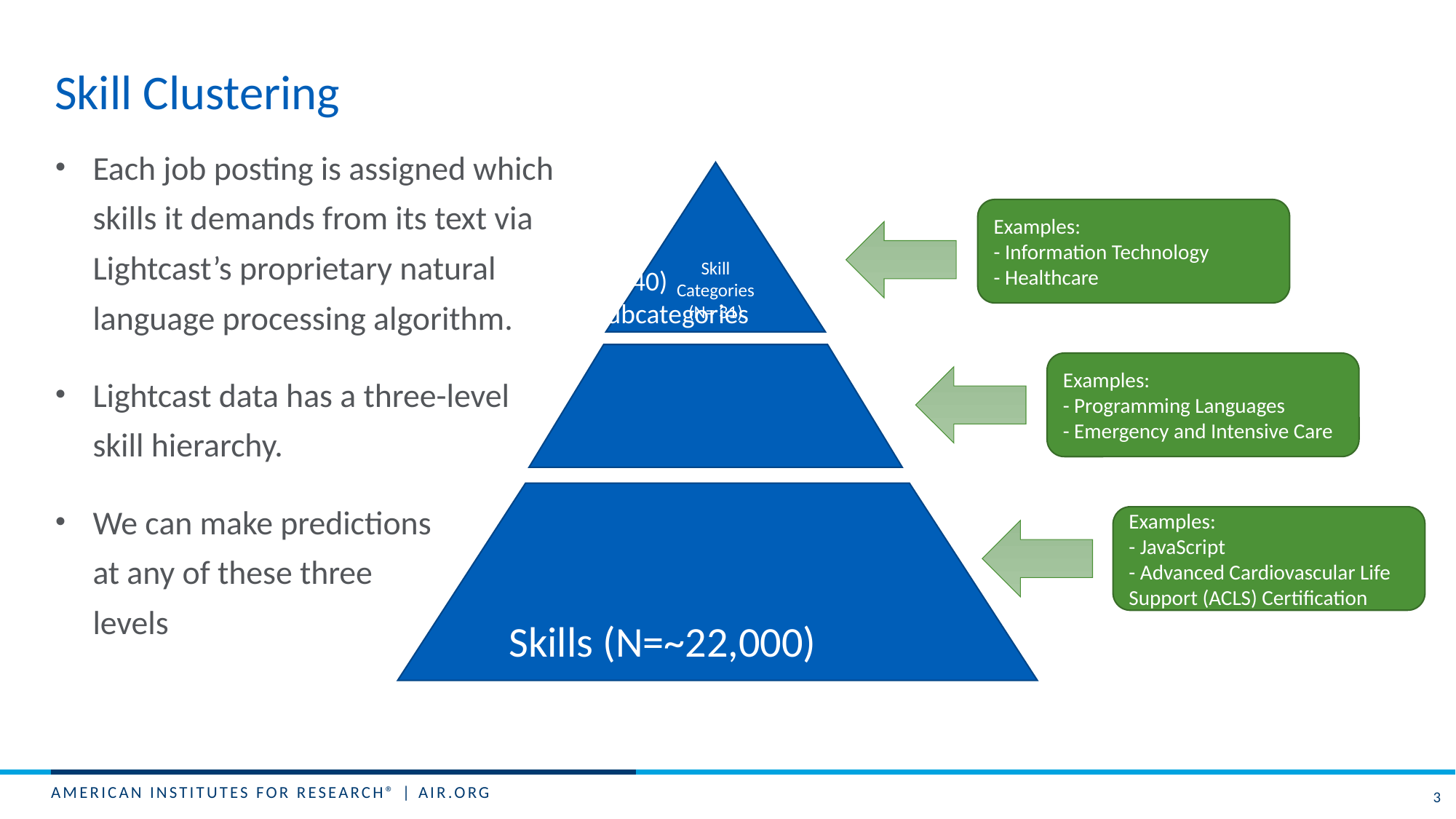

# Skill Clustering
Each job posting is assigned which skills it demands from its text via Lightcast’s proprietary natural language processing algorithm.
Lightcast data has a three-level
skill hierarchy.
We can make predictions
at any of these three
levels

Skill Categories (N= 31)
Examples:
- Information Technology
- Healthcare

Skills Subcategories
(N=~440)
Examples:
- Programming Languages
- Emergency and Intensive Care

Skills (N=~22,000)

Examples:
- JavaScript
- Advanced Cardiovascular Life Support (ACLS) Certification

3